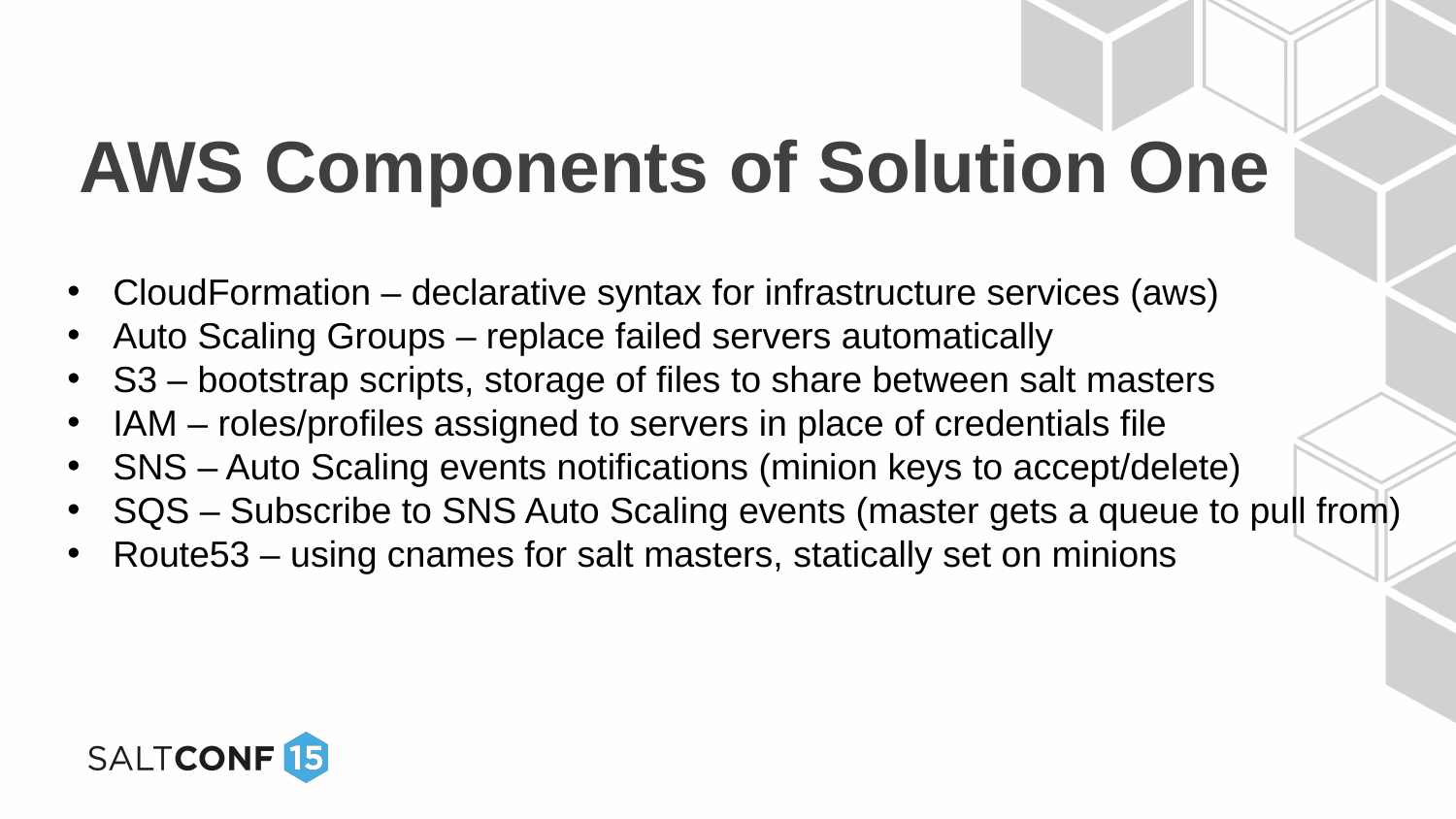

# AWS Components of Solution One
CloudFormation – declarative syntax for infrastructure services (aws)
Auto Scaling Groups – replace failed servers automatically
S3 – bootstrap scripts, storage of files to share between salt masters
IAM – roles/profiles assigned to servers in place of credentials file
SNS – Auto Scaling events notifications (minion keys to accept/delete)
SQS – Subscribe to SNS Auto Scaling events (master gets a queue to pull from)
Route53 – using cnames for salt masters, statically set on minions